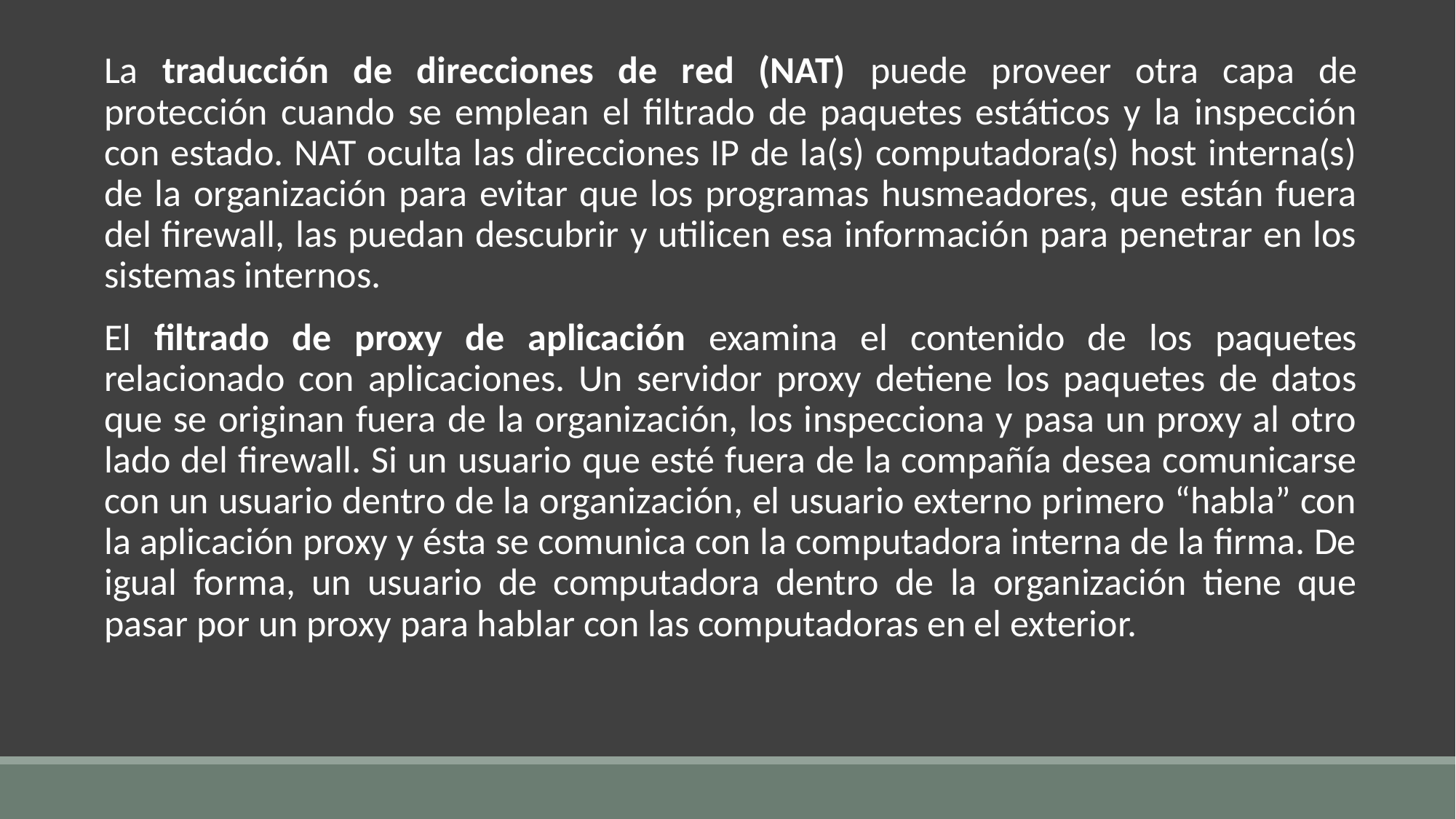

La traducción de direcciones de red (NAT) puede proveer otra capa de protección cuando se emplean el filtrado de paquetes estáticos y la inspección con estado. NAT oculta las direcciones IP de la(s) computadora(s) host interna(s) de la organización para evitar que los programas husmeadores, que están fuera del firewall, las puedan descubrir y utilicen esa información para penetrar en los sistemas internos.
El filtrado de proxy de aplicación examina el contenido de los paquetes relacionado con aplicaciones. Un servidor proxy detiene los paquetes de datos que se originan fuera de la organización, los inspecciona y pasa un proxy al otro lado del firewall. Si un usuario que esté fuera de la compañía desea comunicarse con un usuario dentro de la organización, el usuario externo primero “habla” con la aplicación proxy y ésta se comunica con la computadora interna de la firma. De igual forma, un usuario de computadora dentro de la organización tiene que pasar por un proxy para hablar con las computadoras en el exterior.